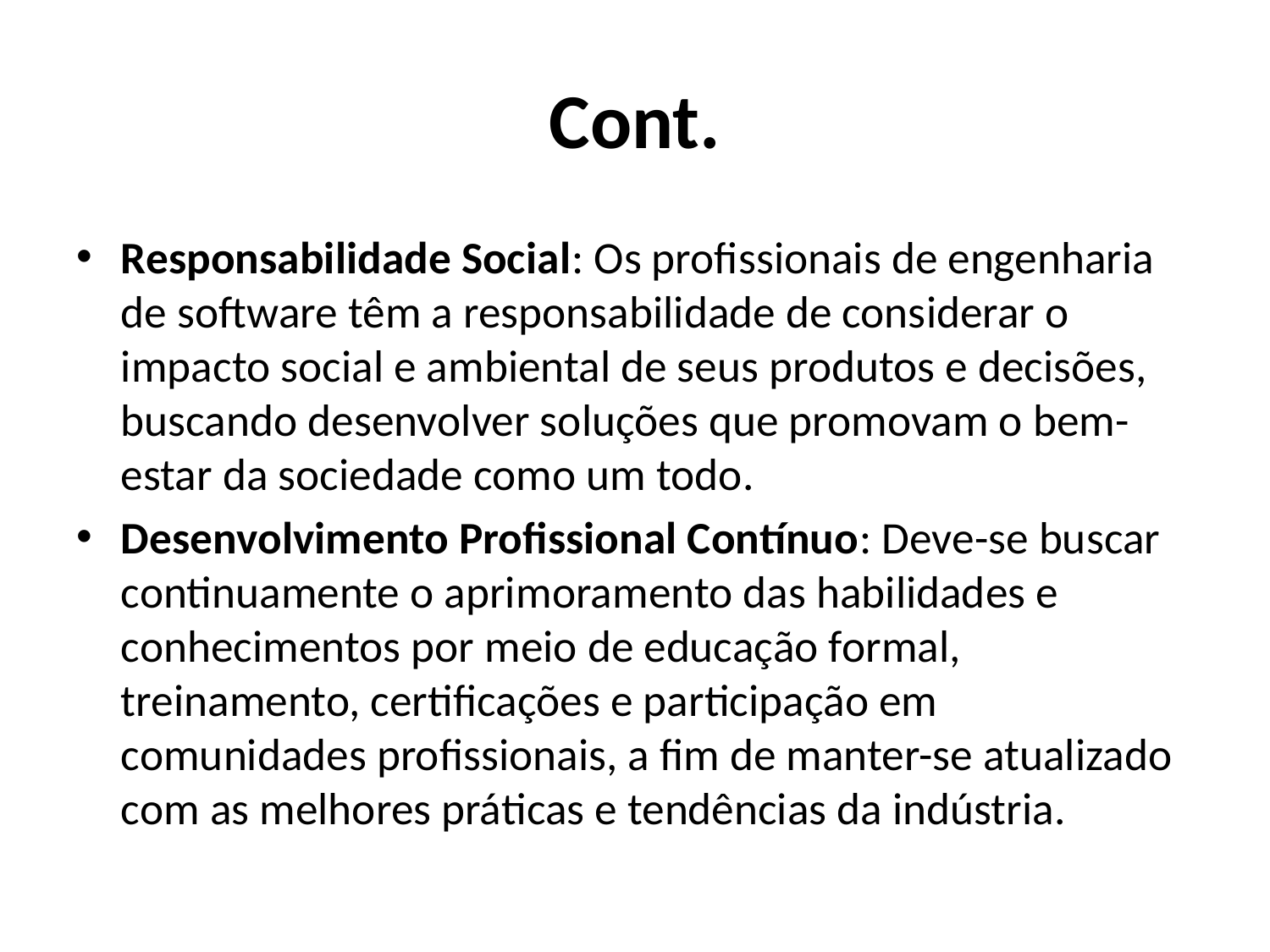

# Cont.
Responsabilidade Social: Os profissionais de engenharia de software têm a responsabilidade de considerar o impacto social e ambiental de seus produtos e decisões, buscando desenvolver soluções que promovam o bem-estar da sociedade como um todo.
Desenvolvimento Profissional Contínuo: Deve-se buscar continuamente o aprimoramento das habilidades e conhecimentos por meio de educação formal, treinamento, certificações e participação em comunidades profissionais, a fim de manter-se atualizado com as melhores práticas e tendências da indústria.